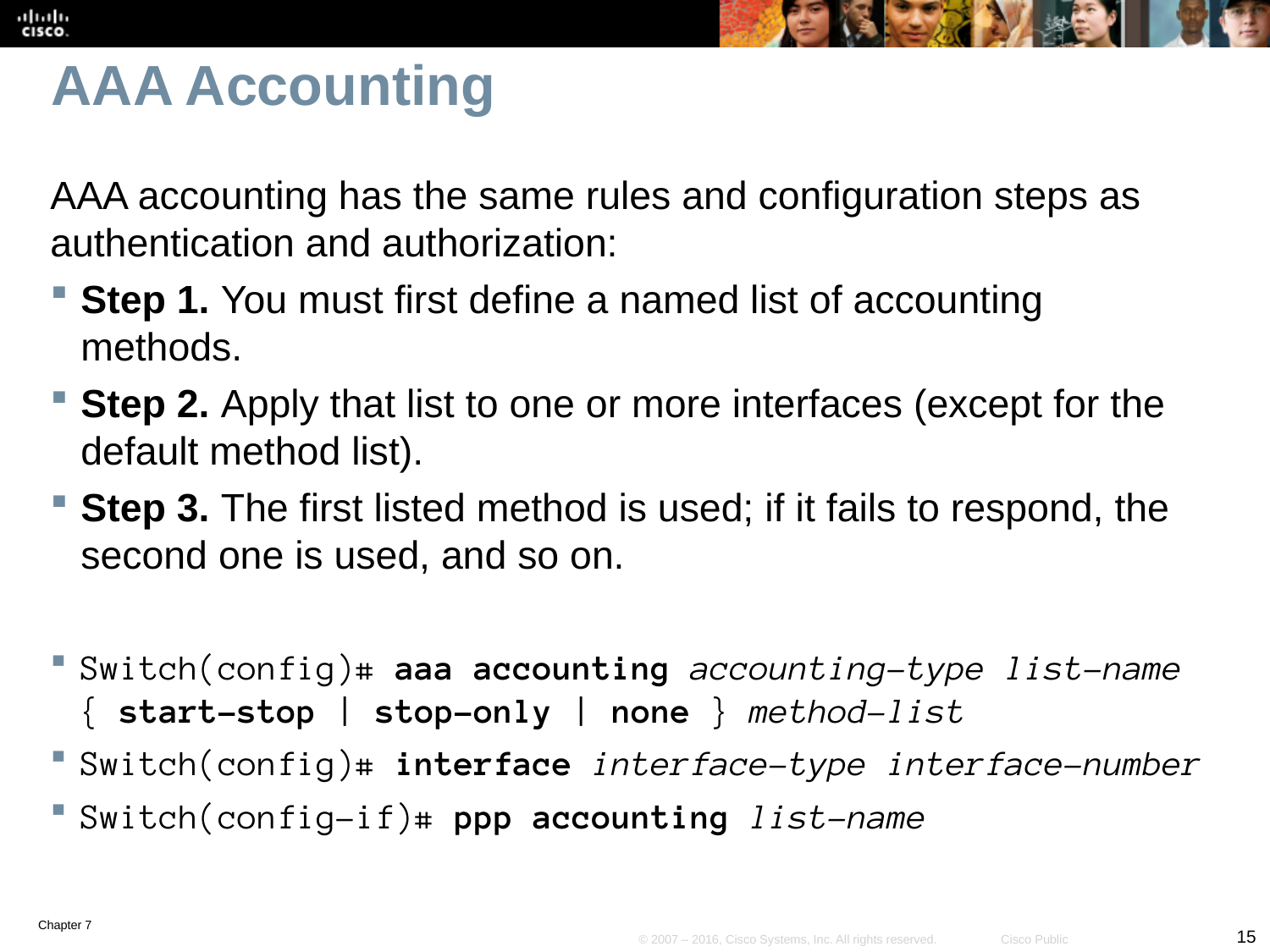

# AAA Accounting
AAA accounting has the same rules and configuration steps as authentication and authorization:
Step 1. You must first define a named list of accounting methods.
Step 2. Apply that list to one or more interfaces (except for the default method list).
Step 3. The first listed method is used; if it fails to respond, the second one is used, and so on.

Switch(config)# aaa accounting accounting-type list-name { start-stop | stop-only | none } method-list
Switch(config)# interface interface-type interface-number
Switch(config-if)# ppp accounting list-name